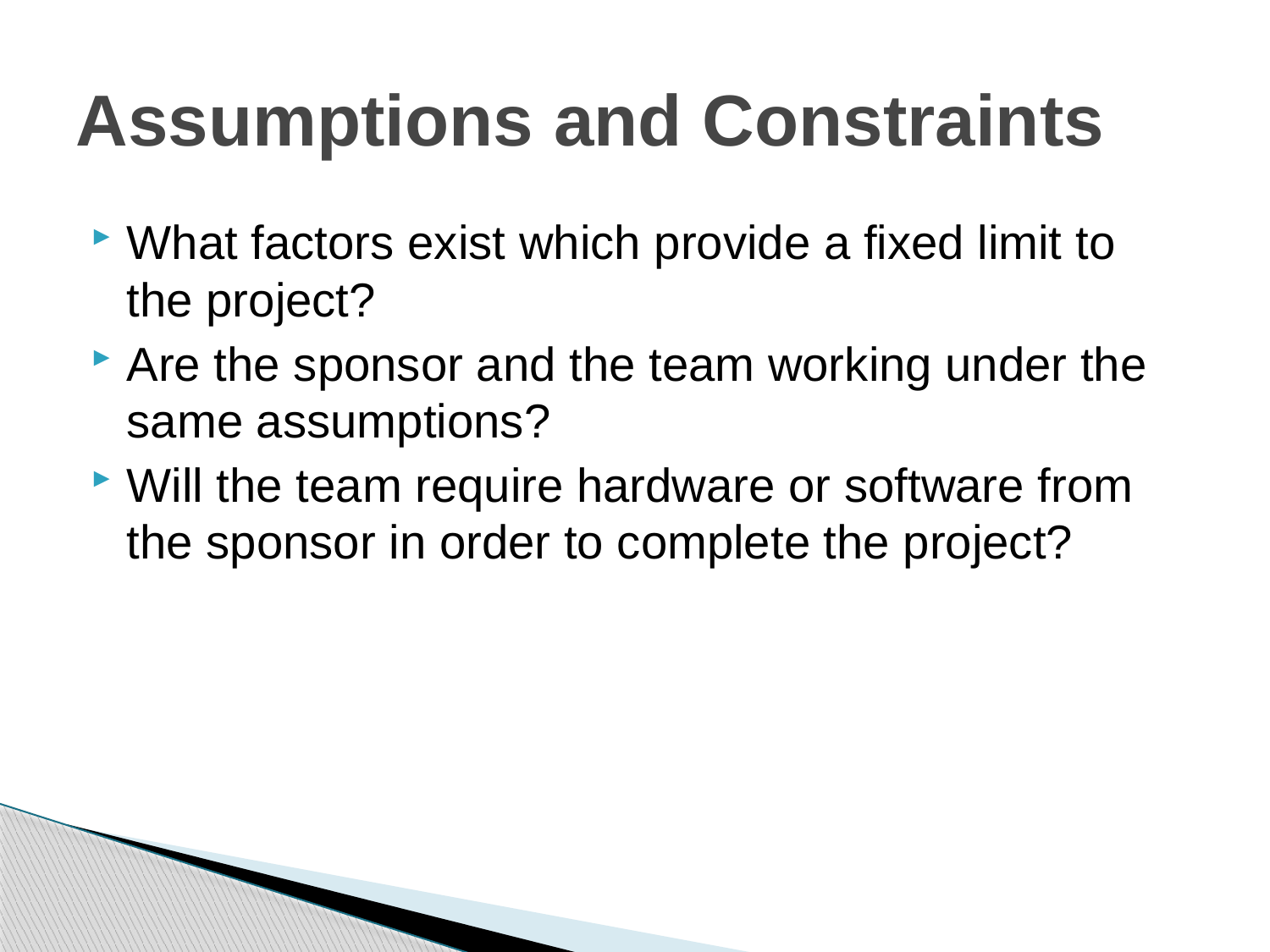

# Assumptions and Constraints
What factors exist which provide a fixed limit to the project?
Are the sponsor and the team working under the same assumptions?
Will the team require hardware or software from the sponsor in order to complete the project?